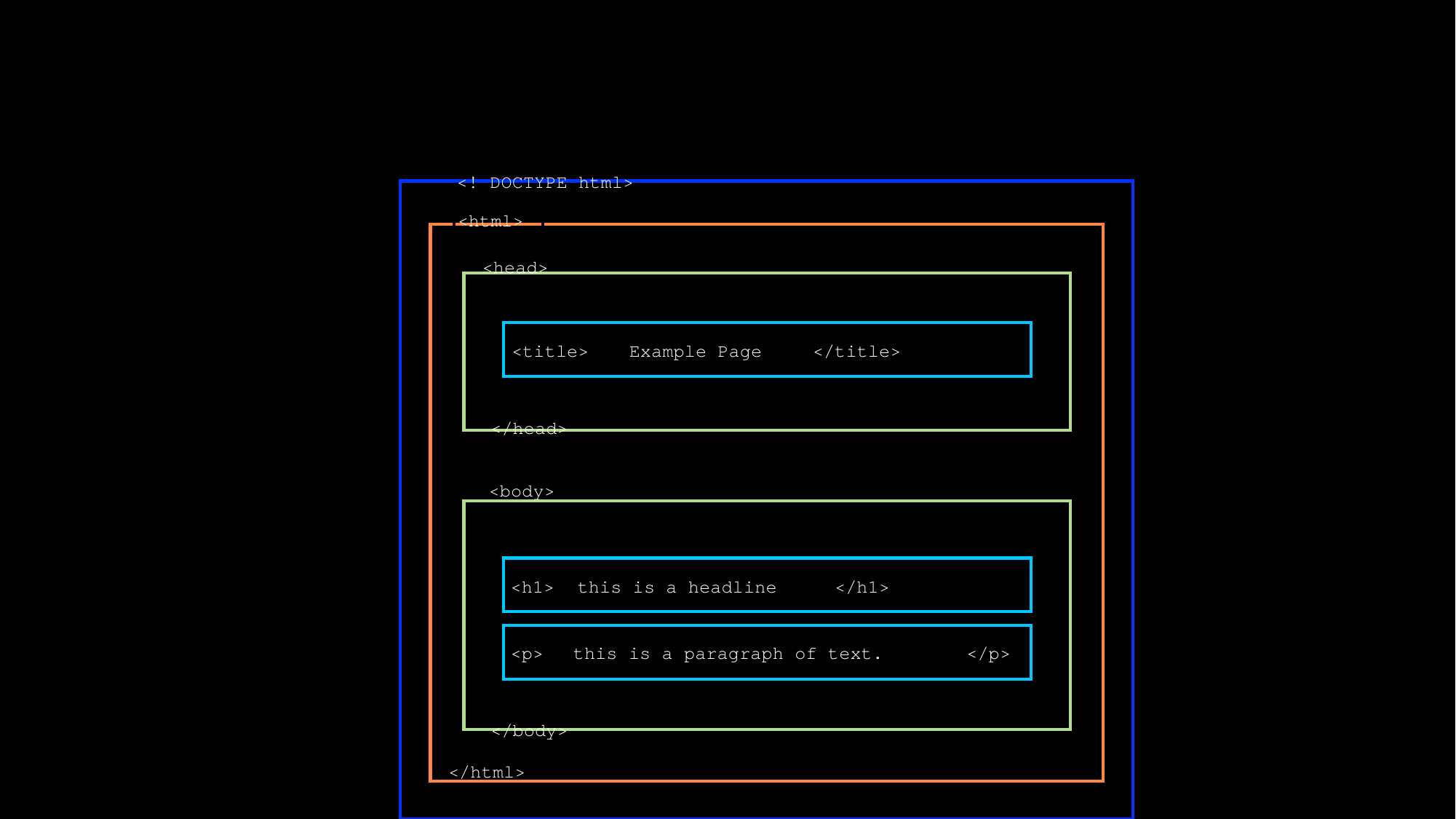

HTML = Hyper Text Markup Language
<! DOCTYPE html>

<html>

<head>

<title>
Example Page
</title>
</head>
<body>

<h1>
this is a headline
</h1>

<p>
this is a paragraph of text.
</p>
</body>
</html>